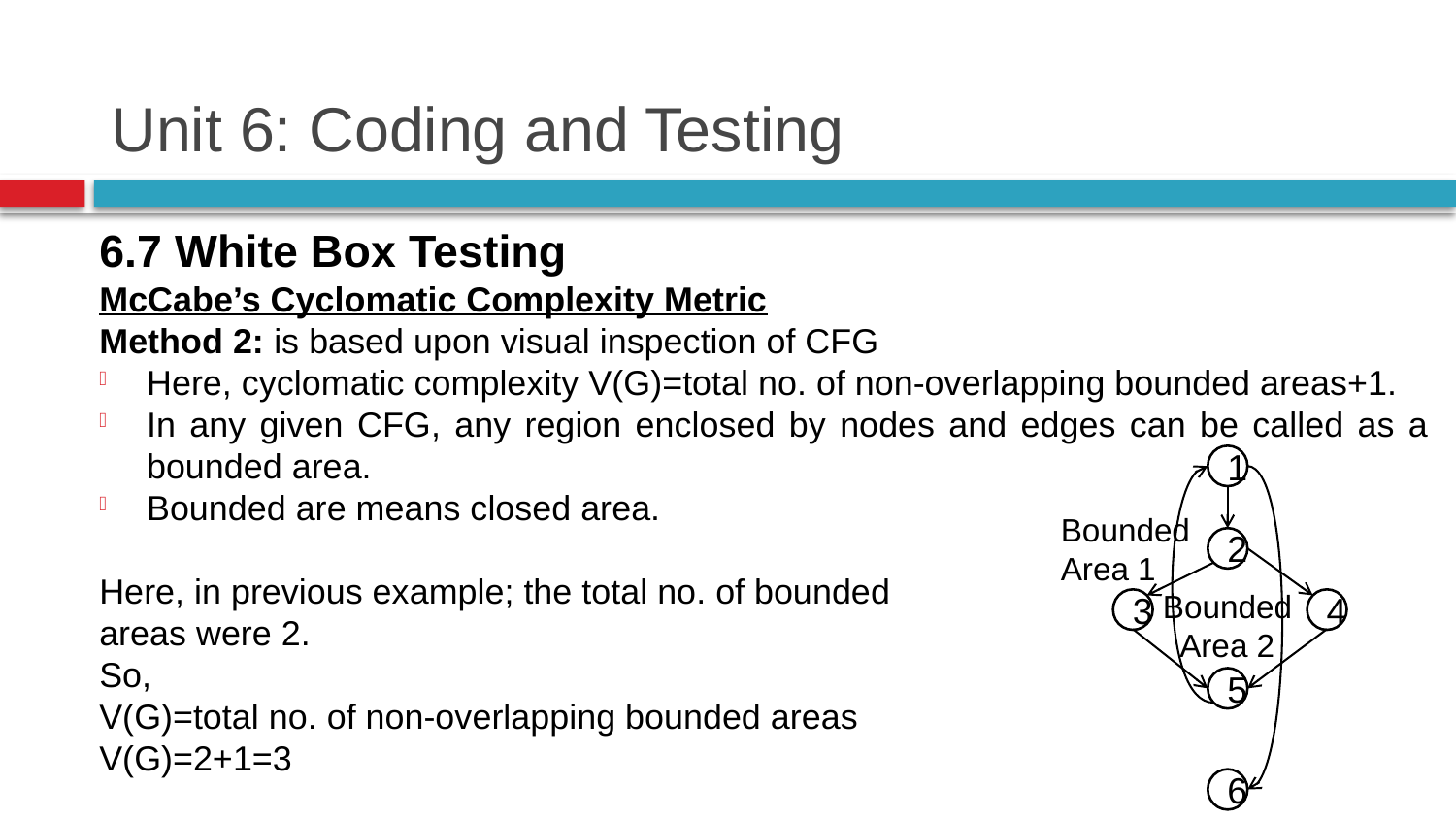

# Unit 6: Coding and Testing
6.7 White Box Testing
McCabe’s Cyclomatic Complexity Metric
Method 2: is based upon visual inspection of CFG
Here, cyclomatic complexity V(G)=total no. of non-overlapping bounded areas+1.
In any given CFG, any region enclosed by nodes and edges can be called as a bounded area.
Bounded are means closed area.

Here, in previous example; the total no. of bounded
areas were 2.
So,
V(G)=total no. of non-overlapping bounded areas
V(G)=2+1=3
1
2
3
4
5
6
Bounded
Area 1
Bounded
Area 2